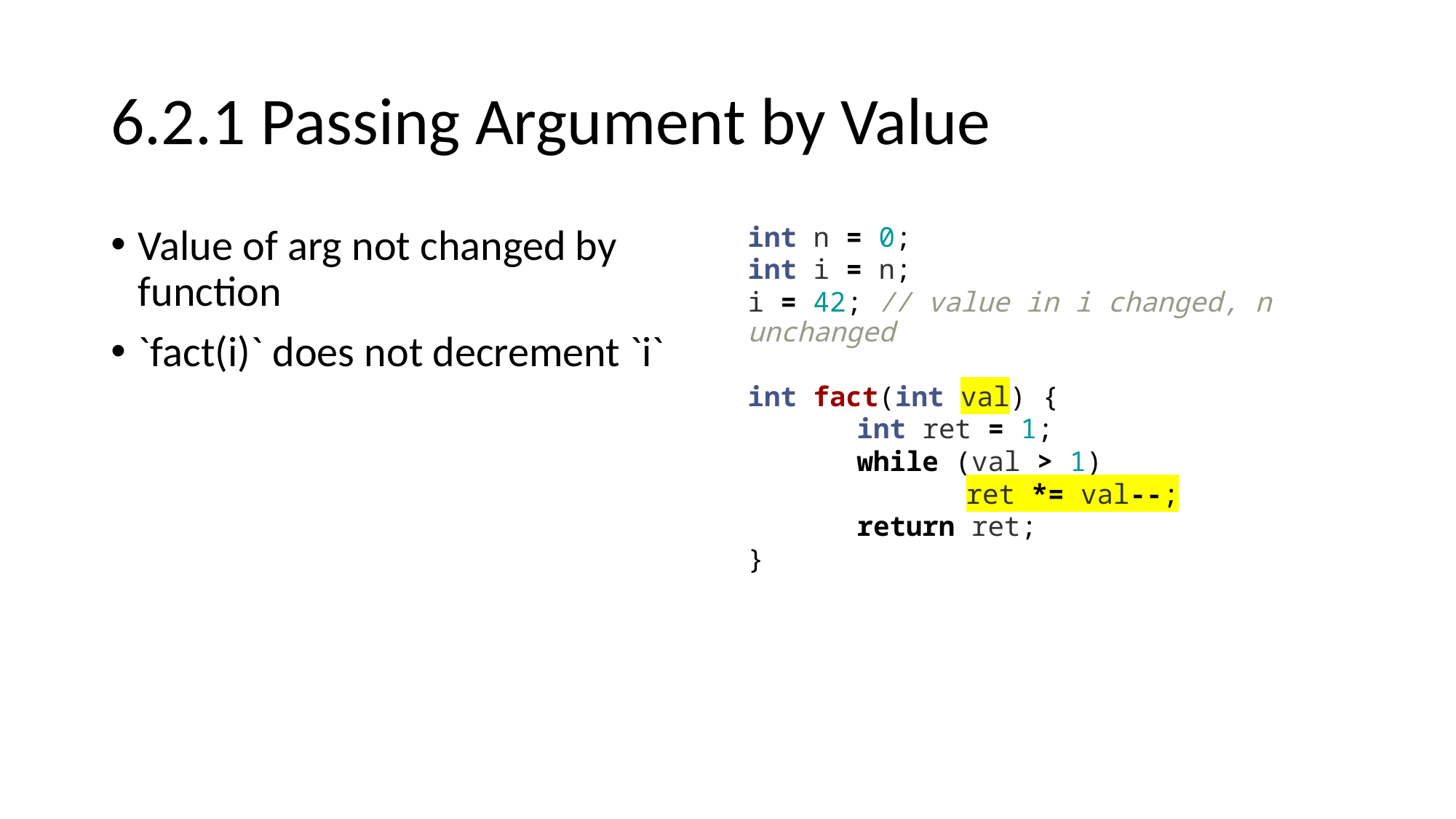

# 6.2.1 Passing Argument by Value
Value of arg not changed by function
`fact(i)` does not decrement `i`
int n = 0;
int i = n;
i = 42; // value in i changed, n 	unchanged

int fact(int val) {
	int ret = 1;
	while (val > 1)
		ret *= val--;
	return ret;
}